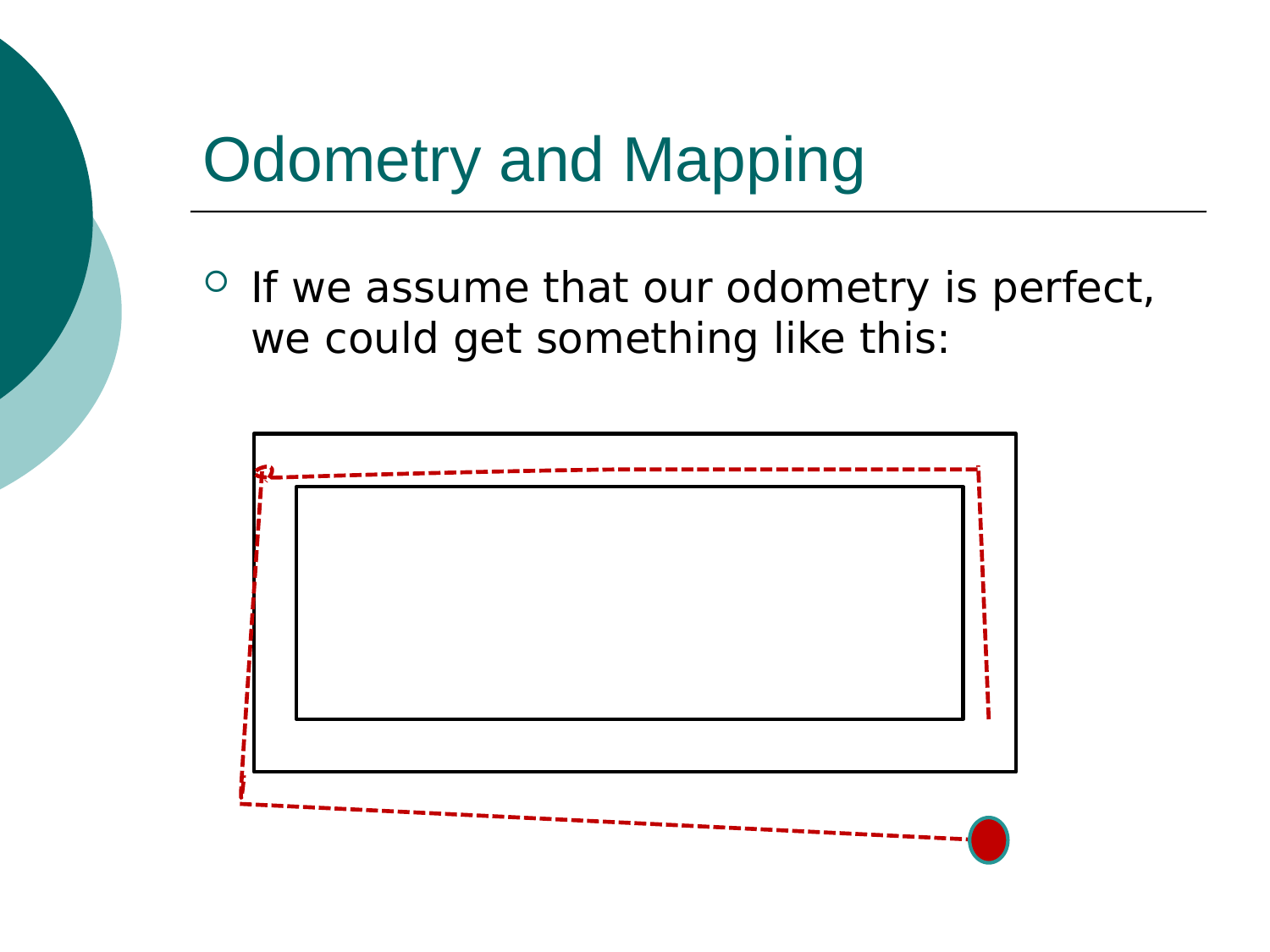

# Odometry and Mapping
If we assume that our odometry is perfect, we could get something like this: